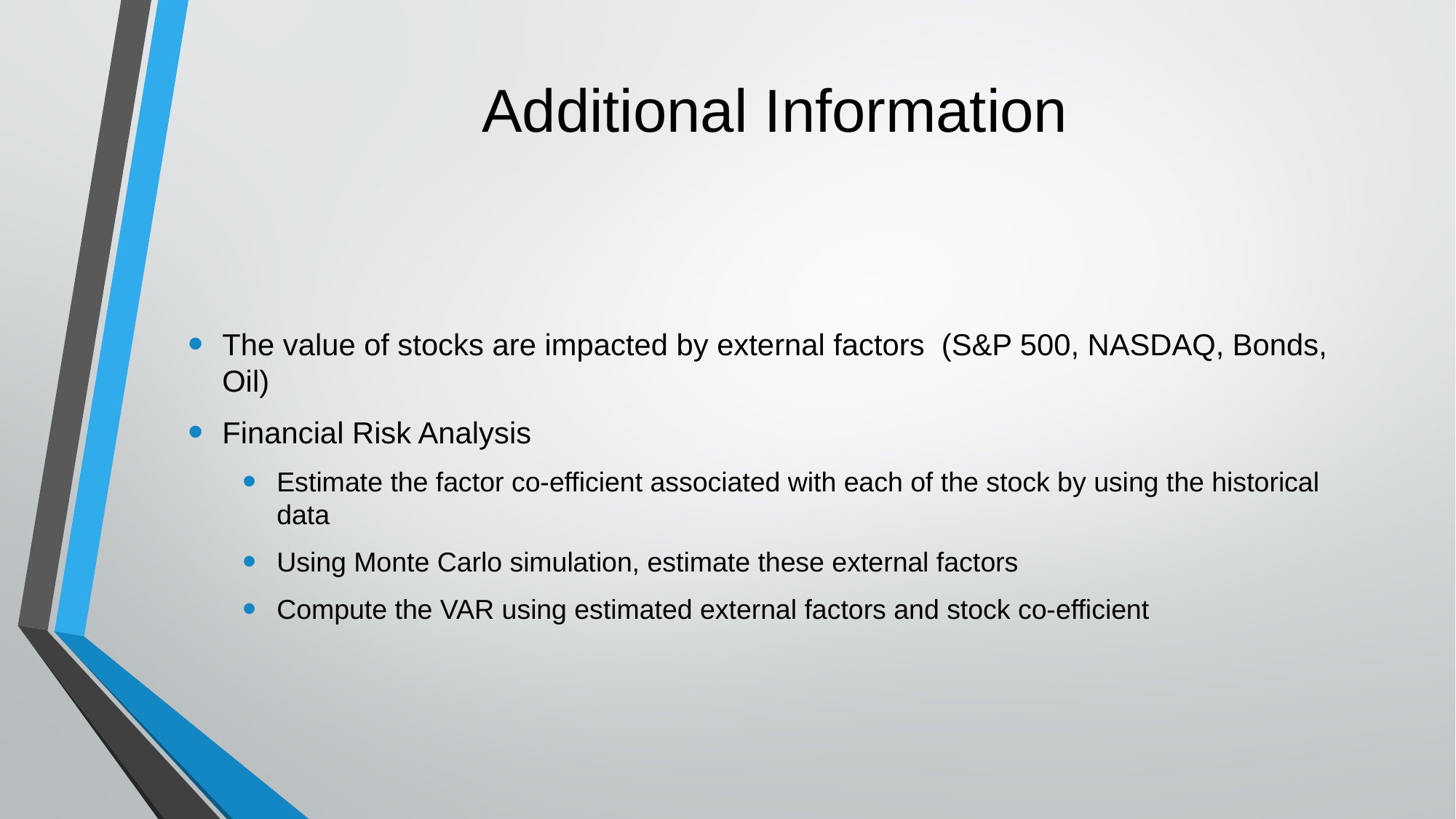

# Additional Information
The value of stocks are impacted by external factors  (S&P 500, NASDAQ, Bonds, Oil)
Financial Risk Analysis
Estimate the factor co-efficient associated with each of the stock by using the historical data
Using Monte Carlo simulation, estimate these external factors
Compute the VAR using estimated external factors and stock co-efficient